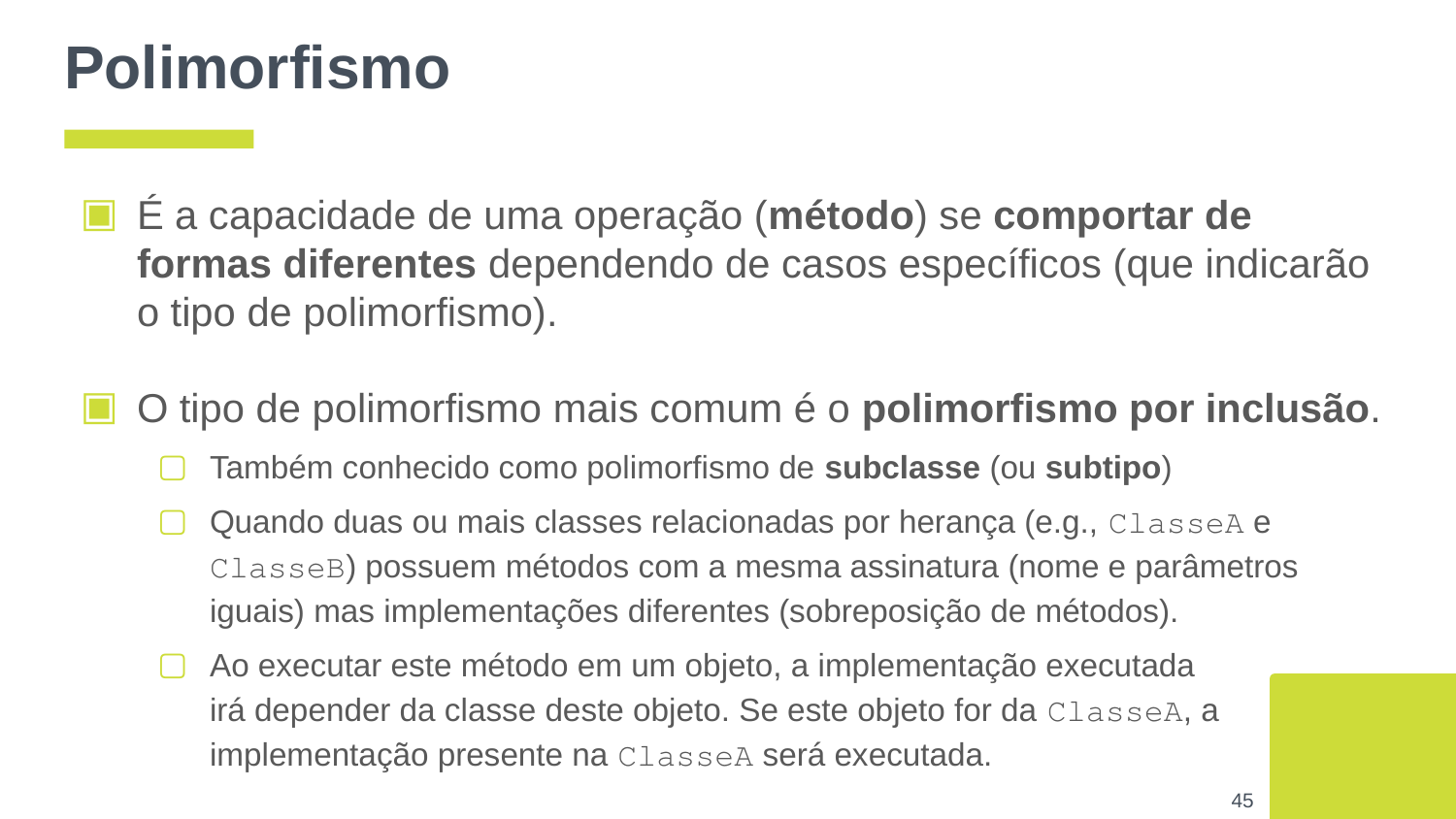

# Polimorfismo
É a capacidade de uma operação (método) se comportar de formas diferentes dependendo de casos específicos (que indicarão o tipo de polimorfismo).
O tipo de polimorfismo mais comum é o polimorfismo por inclusão.
Também conhecido como polimorfismo de subclasse (ou subtipo)
Quando duas ou mais classes relacionadas por herança (e.g., ClasseA e ClasseB) possuem métodos com a mesma assinatura (nome e parâmetros iguais) mas implementações diferentes (sobreposição de métodos).
Ao executar este método em um objeto, a implementação executada
irá depender da classe deste objeto. Se este objeto for da ClasseA, a implementação presente na ClasseA será executada.
45